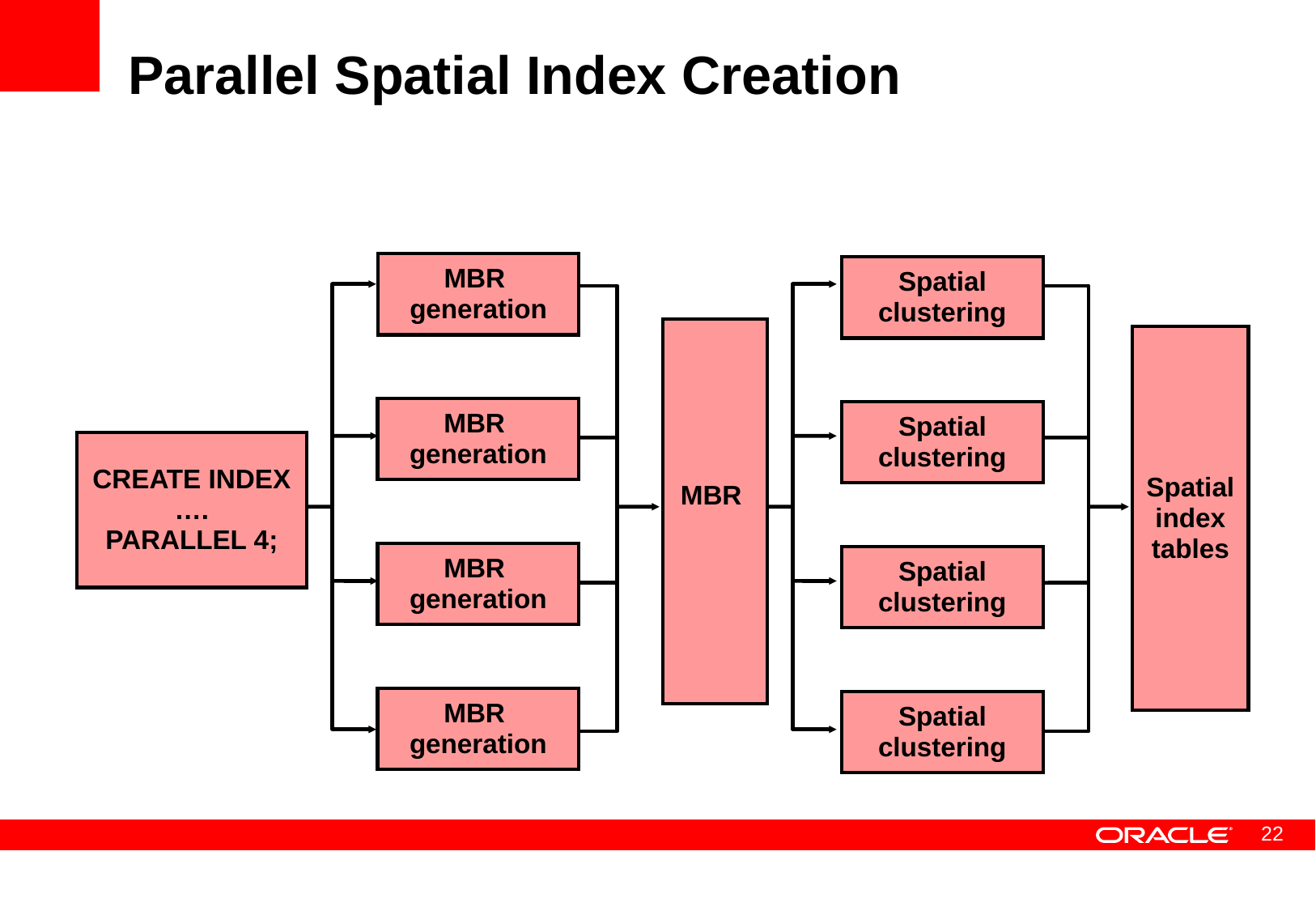

# Parallel Spatial Index Creation
MBR
generation

MBR
generation

MBR
generation

MBR
generation
Spatial
clustering

Spatial
clustering

Spatial
clustering

Spatial
clustering

MBR

Spatial
index
tables

CREATE INDEX
….
PARALLEL 4;